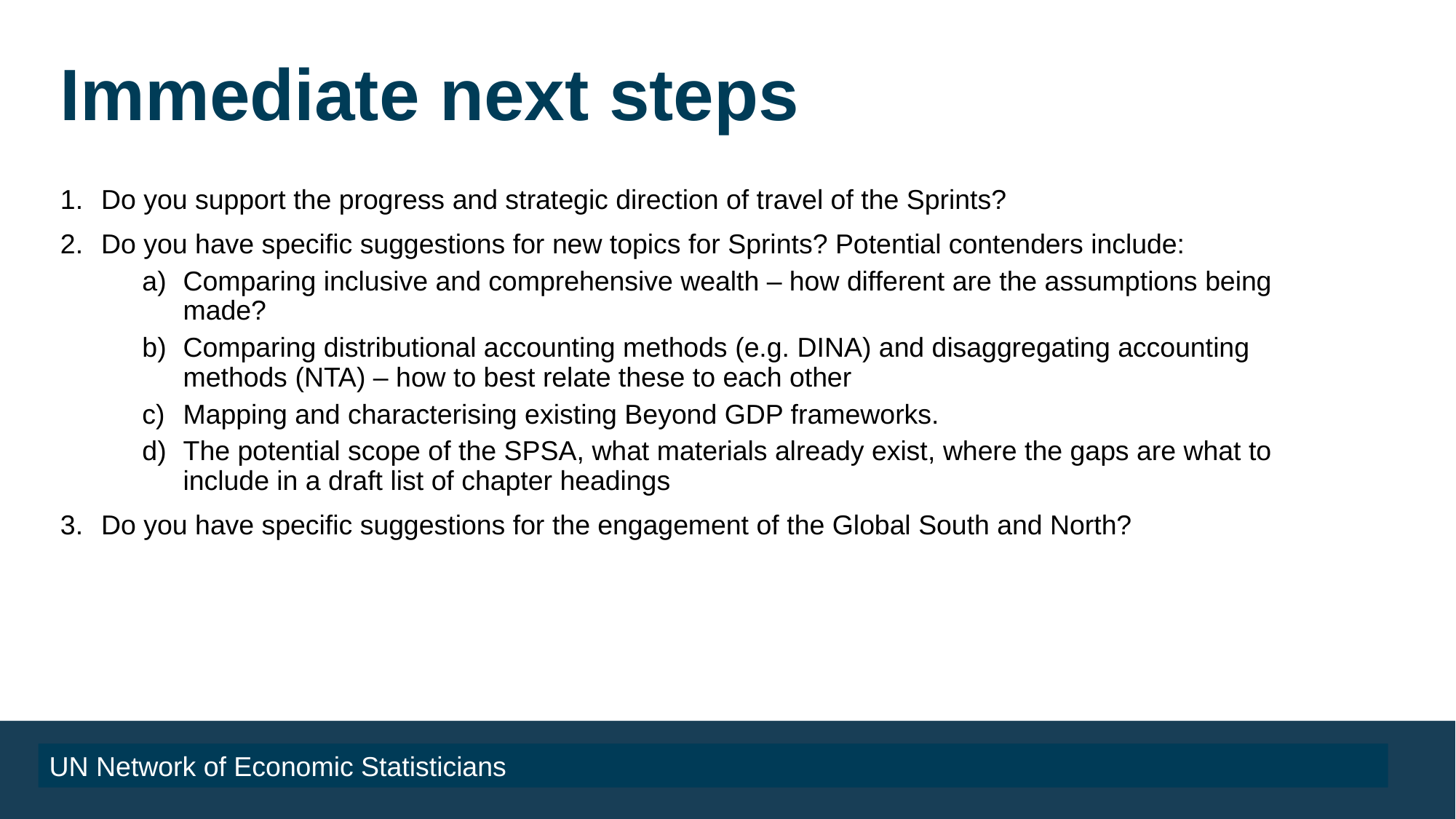

# Immediate next steps
Do you support the progress and strategic direction of travel of the Sprints?
Do you have specific suggestions for new topics for Sprints? Potential contenders include:
Comparing inclusive and comprehensive wealth – how different are the assumptions being made?
Comparing distributional accounting methods (e.g. DINA) and disaggregating accounting methods (NTA) – how to best relate these to each other
Mapping and characterising existing Beyond GDP frameworks.
The potential scope of the SPSA, what materials already exist, where the gaps are what to include in a draft list of chapter headings
Do you have specific suggestions for the engagement of the Global South and North?

UN Network of Economic Statisticians